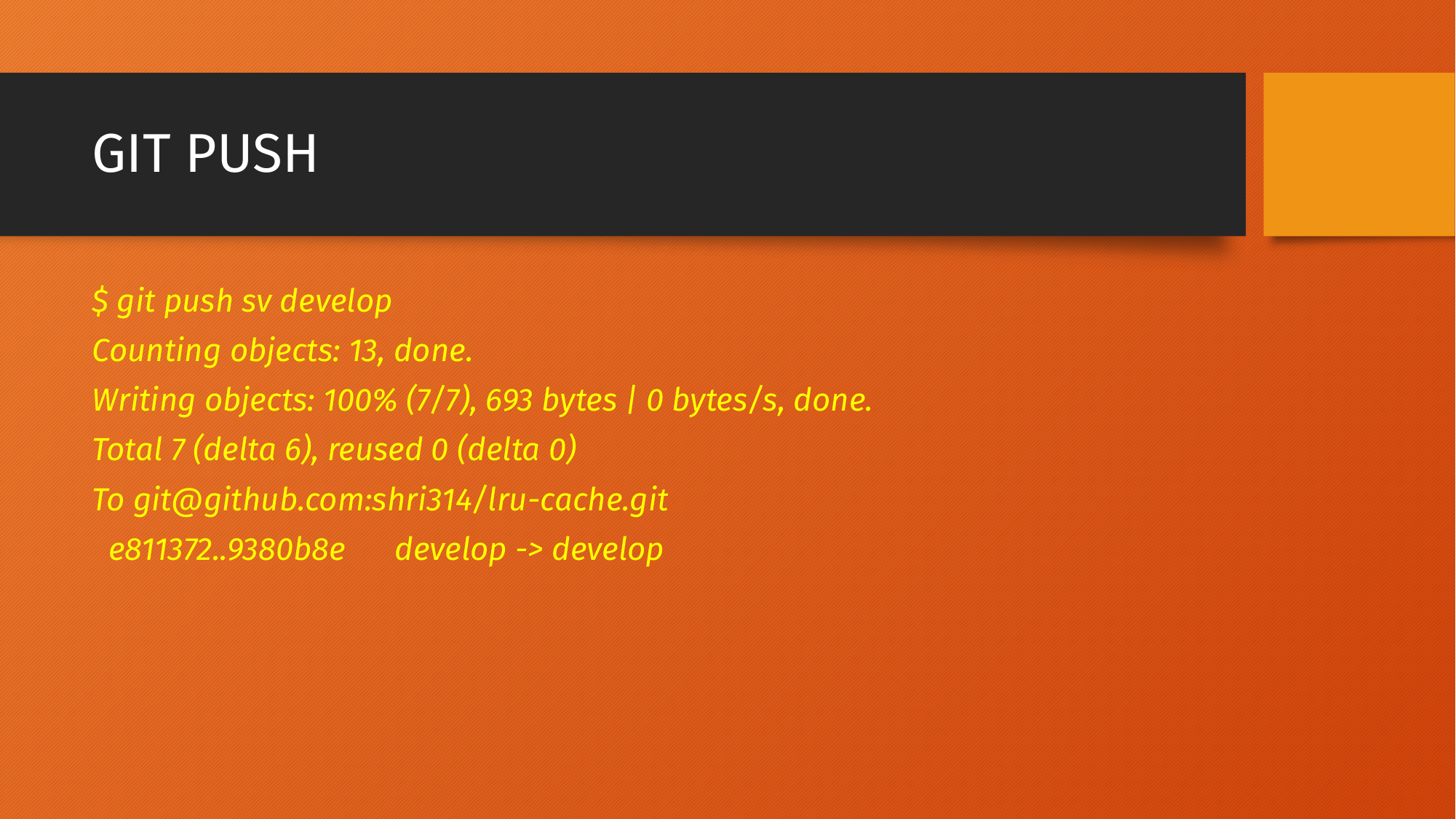

# GIT PUSH
$ git push sv develop
Counting objects: 13, done.
Writing objects: 100% (7/7), 693 bytes | 0 bytes/s, done.
Total 7 (delta 6), reused 0 (delta 0)
To git@github.com:shri314/lru-cache.git
  e811372..9380b8e      develop -> develop